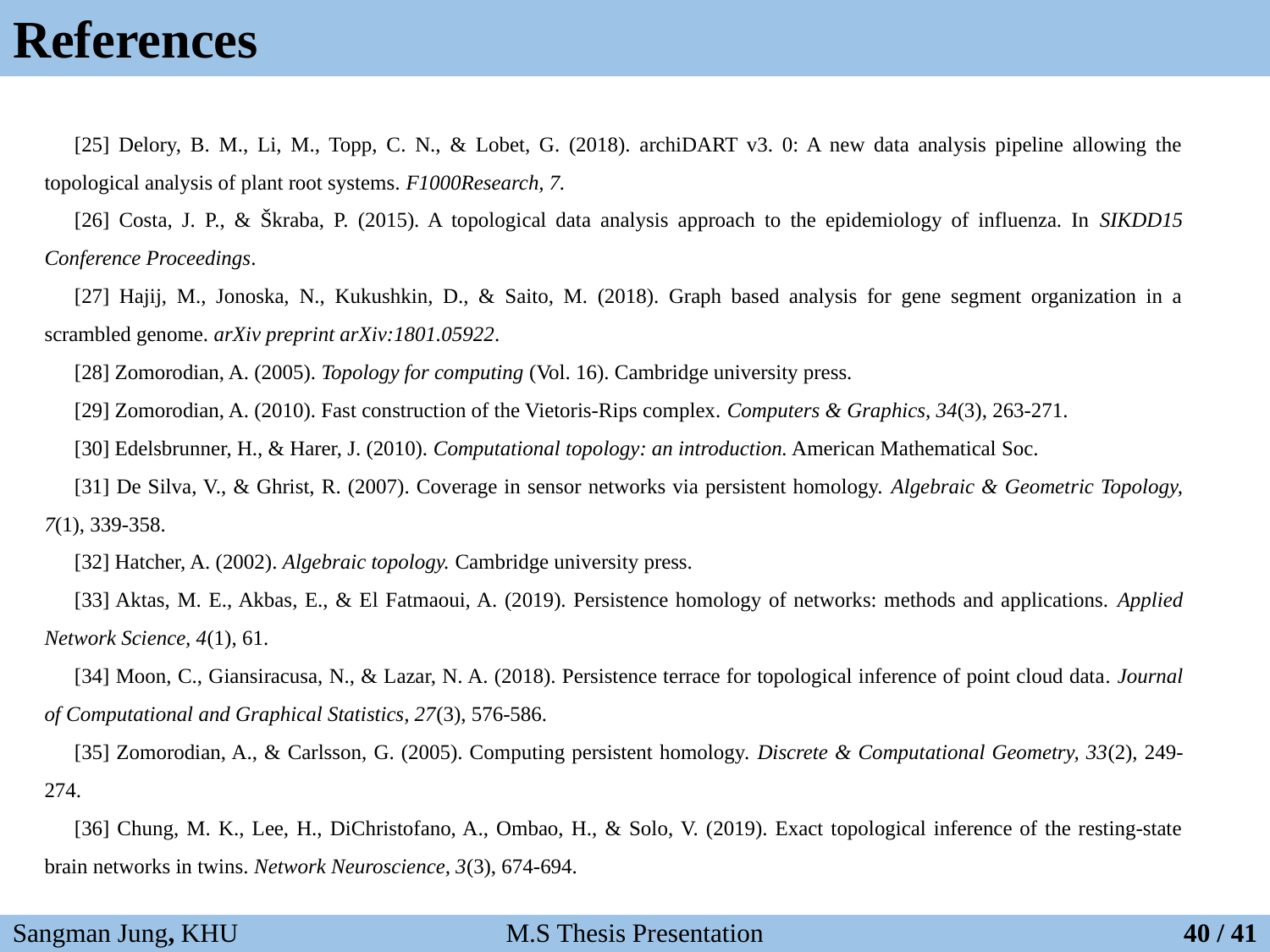

# References
[25] Delory, B. M., Li, M., Topp, C. N., & Lobet, G. (2018). archiDART v3. 0: A new data analysis pipeline allowing the topological analysis of plant root systems. F1000Research, 7.
[26] Costa, J. P., & Škraba, P. (2015). A topological data analysis approach to the epidemiology of influenza. In SIKDD15 Conference Proceedings.
[27] Hajij, M., Jonoska, N., Kukushkin, D., & Saito, M. (2018). Graph based analysis for gene segment organization in a scrambled genome. arXiv preprint arXiv:1801.05922.
[28] Zomorodian, A. (2005). Topology for computing (Vol. 16). Cambridge university press.
[29] Zomorodian, A. (2010). Fast construction of the Vietoris-Rips complex. Computers & Graphics, 34(3), 263-271.
[30] Edelsbrunner, H., & Harer, J. (2010). Computational topology: an introduction. American Mathematical Soc.
[31] De Silva, V., & Ghrist, R. (2007). Coverage in sensor networks via persistent homology. Algebraic & Geometric Topology, 7(1), 339-358.
[32] Hatcher, A. (2002). Algebraic topology. Cambridge university press.
[33] Aktas, M. E., Akbas, E., & El Fatmaoui, A. (2019). Persistence homology of networks: methods and applications. Applied Network Science, 4(1), 61.
[34] Moon, C., Giansiracusa, N., & Lazar, N. A. (2018). Persistence terrace for topological inference of point cloud data. Journal of Computational and Graphical Statistics, 27(3), 576-586.
[35] Zomorodian, A., & Carlsson, G. (2005). Computing persistent homology. Discrete & Computational Geometry, 33(2), 249-274.
[36] Chung, M. K., Lee, H., DiChristofano, A., Ombao, H., & Solo, V. (2019). Exact topological inference of the resting-state brain networks in twins. Network Neuroscience, 3(3), 674-694.
M.S Thesis Presentation
Sangman Jung, KHU
40 / 41